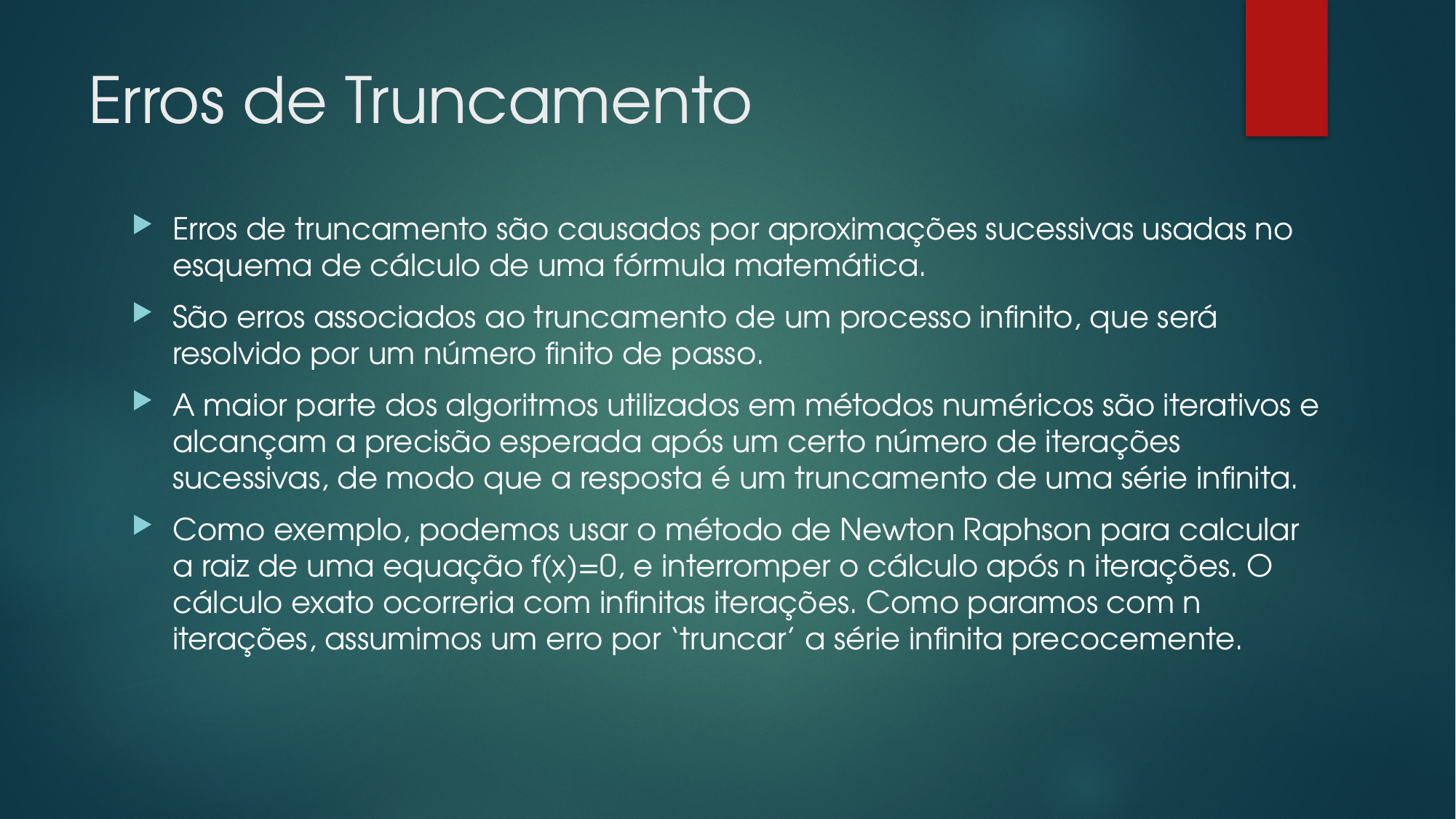

# Erros de Truncamento
Erros de truncamento são causados por aproximações sucessivas usadas no esquema de cálculo de uma fórmula matemática.
São erros associados ao truncamento de um processo infinito, que será resolvido por um número finito de passo.
A maior parte dos algoritmos utilizados em métodos numéricos são iterativos e alcançam a precisão esperada após um certo número de iterações sucessivas, de modo que a resposta é um truncamento de uma série infinita.
Como exemplo, podemos usar o método de Newton Raphson para calcular a raiz de uma equação f(x)=0, e interromper o cálculo após n iterações. O cálculo exato ocorreria com infinitas iterações. Como paramos com n iterações, assumimos um erro por ‘truncar’ a série infinita precocemente.